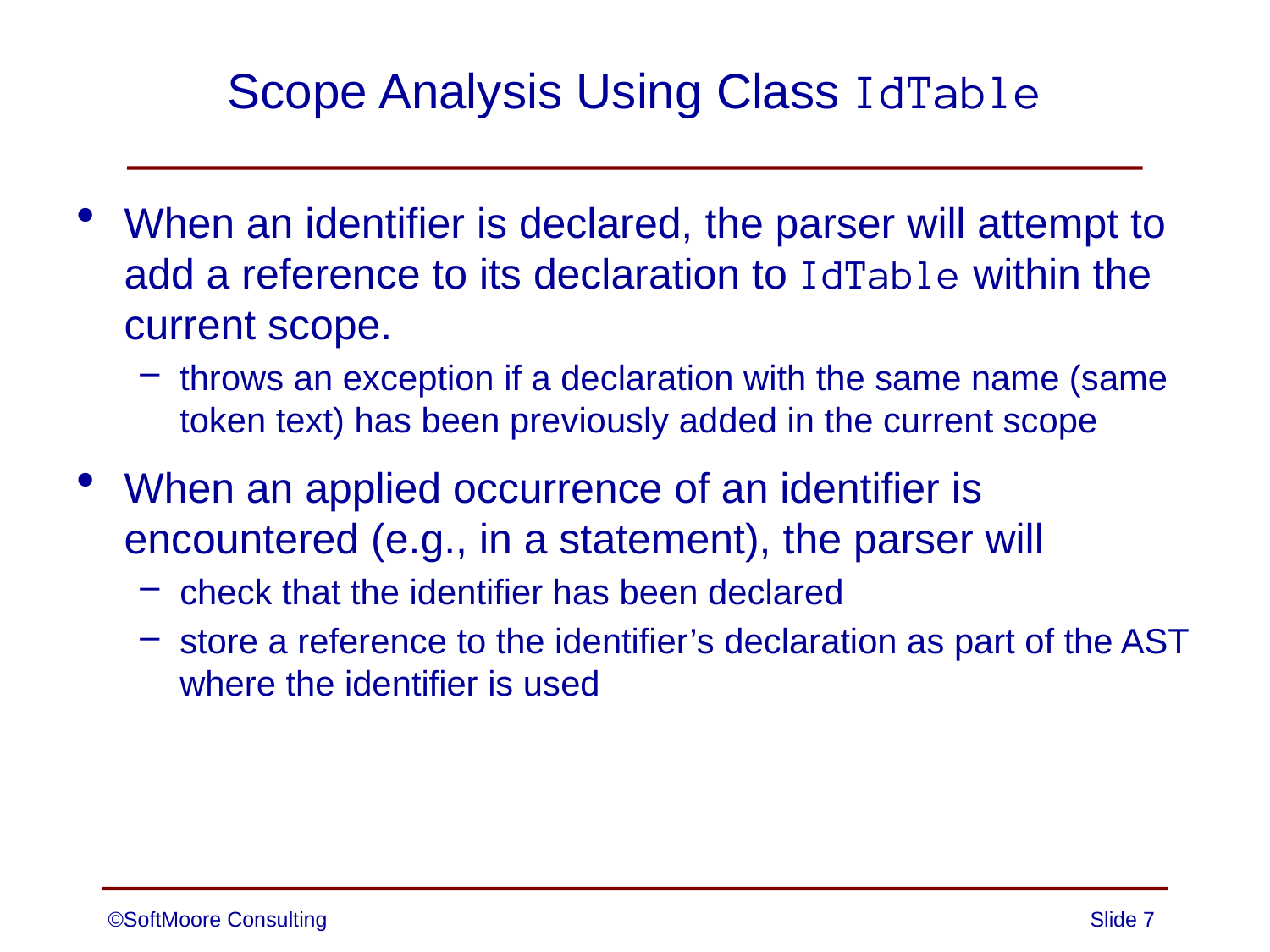

# Scope Analysis Using Class IdTable
When an identifier is declared, the parser will attempt to add a reference to its declaration to IdTable within the current scope.
throws an exception if a declaration with the same name (same token text) has been previously added in the current scope
When an applied occurrence of an identifier is encountered (e.g., in a statement), the parser will
check that the identifier has been declared
store a reference to the identifier’s declaration as part of the AST where the identifier is used

©SoftMoore Consulting
Slide 7